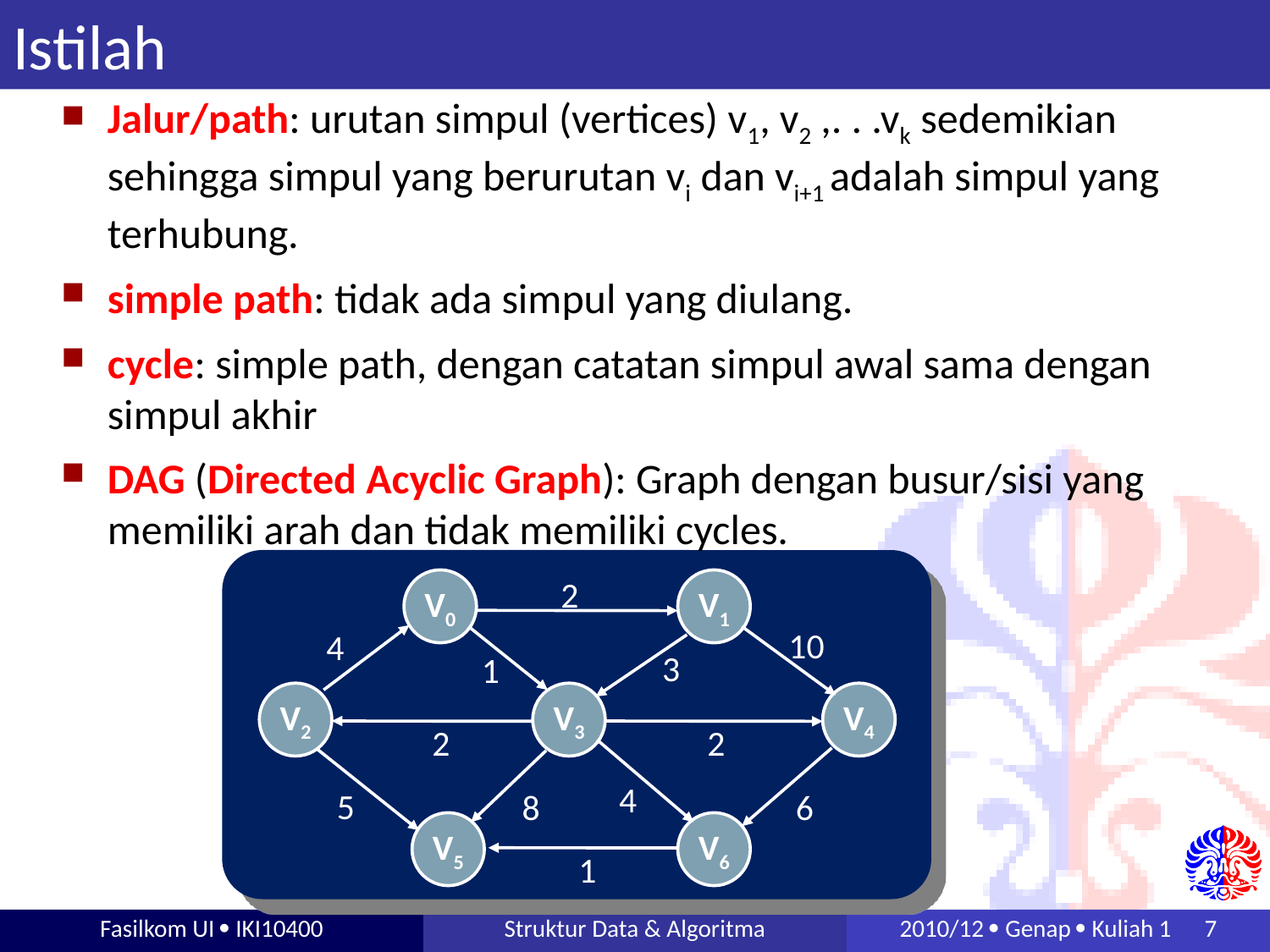

Istilah
# Jalur/path: urutan simpul (vertices) v1, v2 ,. . .vk sedemikian sehingga simpul yang berurutan vi dan vi+1 adalah simpul yang terhubung.
simple path: tidak ada simpul yang diulang.
cycle: simple path, dengan catatan simpul awal sama dengan simpul akhir
DAG (Directed Acyclic Graph): Graph dengan busur/sisi yang memiliki arah dan tidak memiliki cycles.

2
V0
V1

10
4

3
1
V2
V3
V4
2
2

4
5
8
6
V5
V6
1